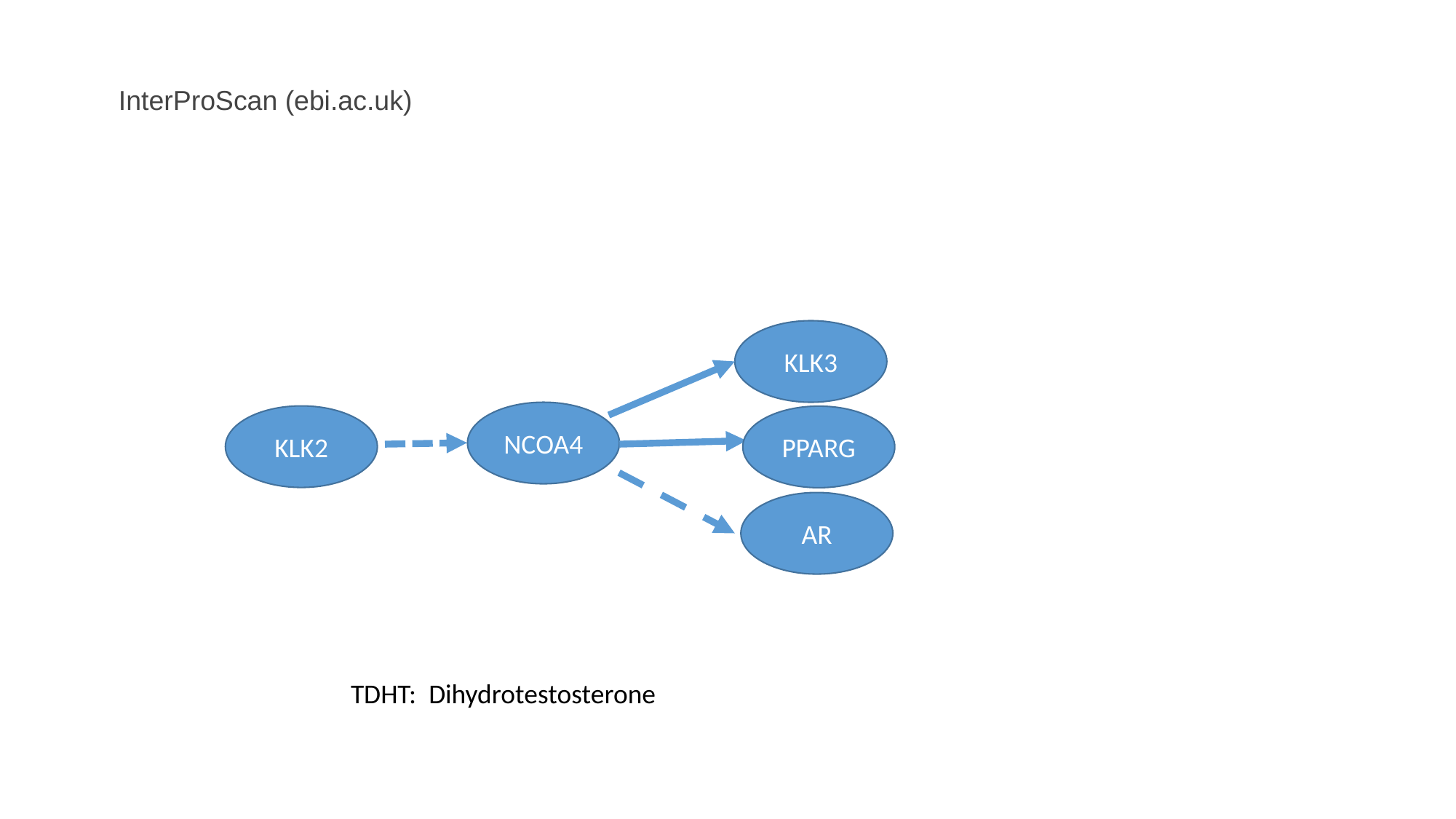

InterProScan (ebi.ac.uk)
KLK3
NCOA4
KLK2
PPARG
AR
TDHT:  Dihydrotestosterone